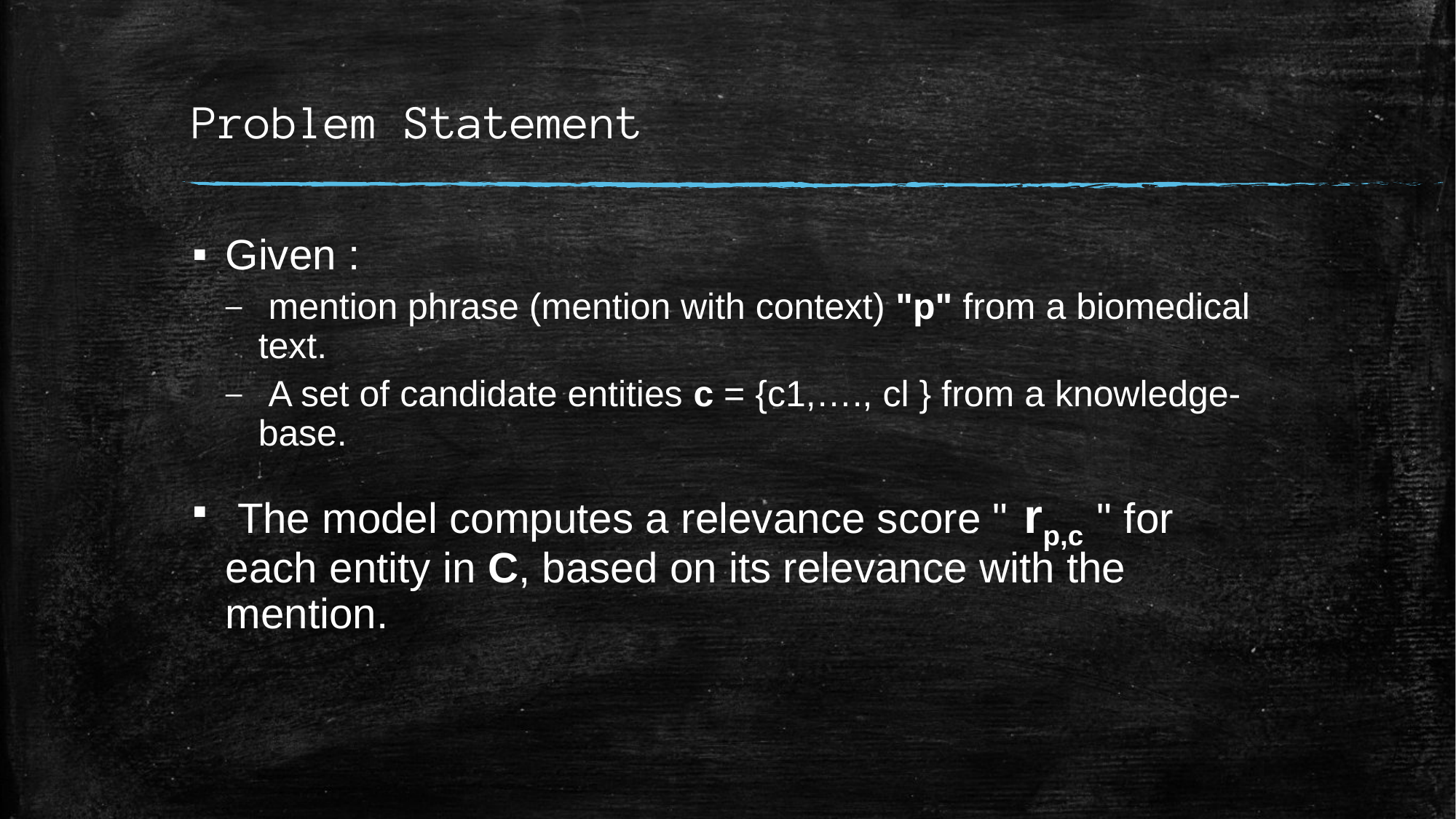

# Problem Statement
Given :
 mention phrase (mention with context) "p" from a biomedical text.
 A set of candidate entities c = {c1,…., cl } from a knowledge-base.
 The model computes a relevance score " rp,c " for each entity in C, based on its relevance with the mention.